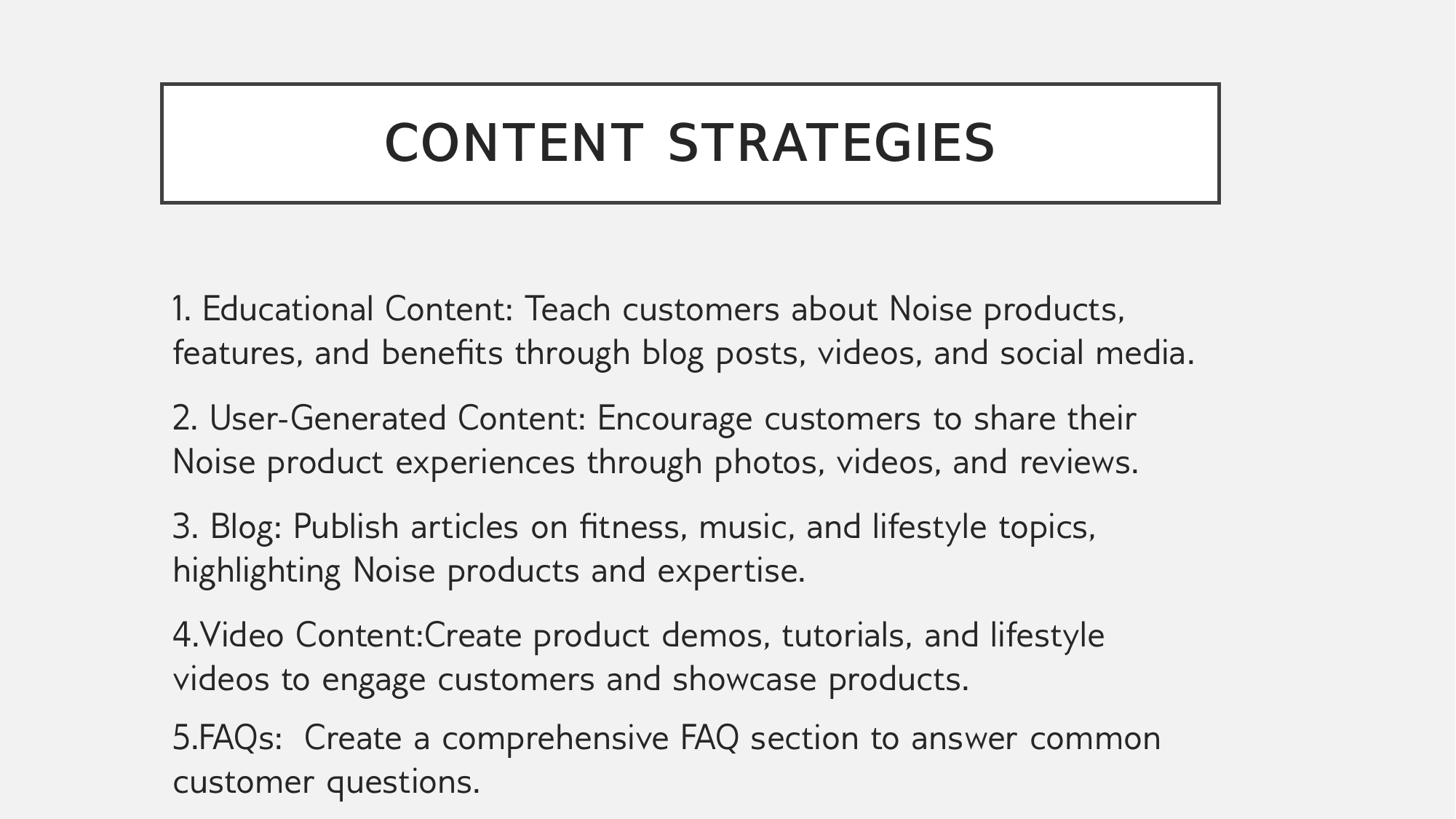

# Content strategies
1. Educational Content: Teach customers about Noise products, features, and benefits through blog posts, videos, and social media.
2. User-Generated Content: Encourage customers to share their Noise product experiences through photos, videos, and reviews.
3. Blog: Publish articles on fitness, music, and lifestyle topics, highlighting Noise products and expertise.
4.Video Content:Create product demos, tutorials, and lifestyle videos to engage customers and showcase products.
5.FAQs:  Create a comprehensive FAQ section to answer common customer questions.